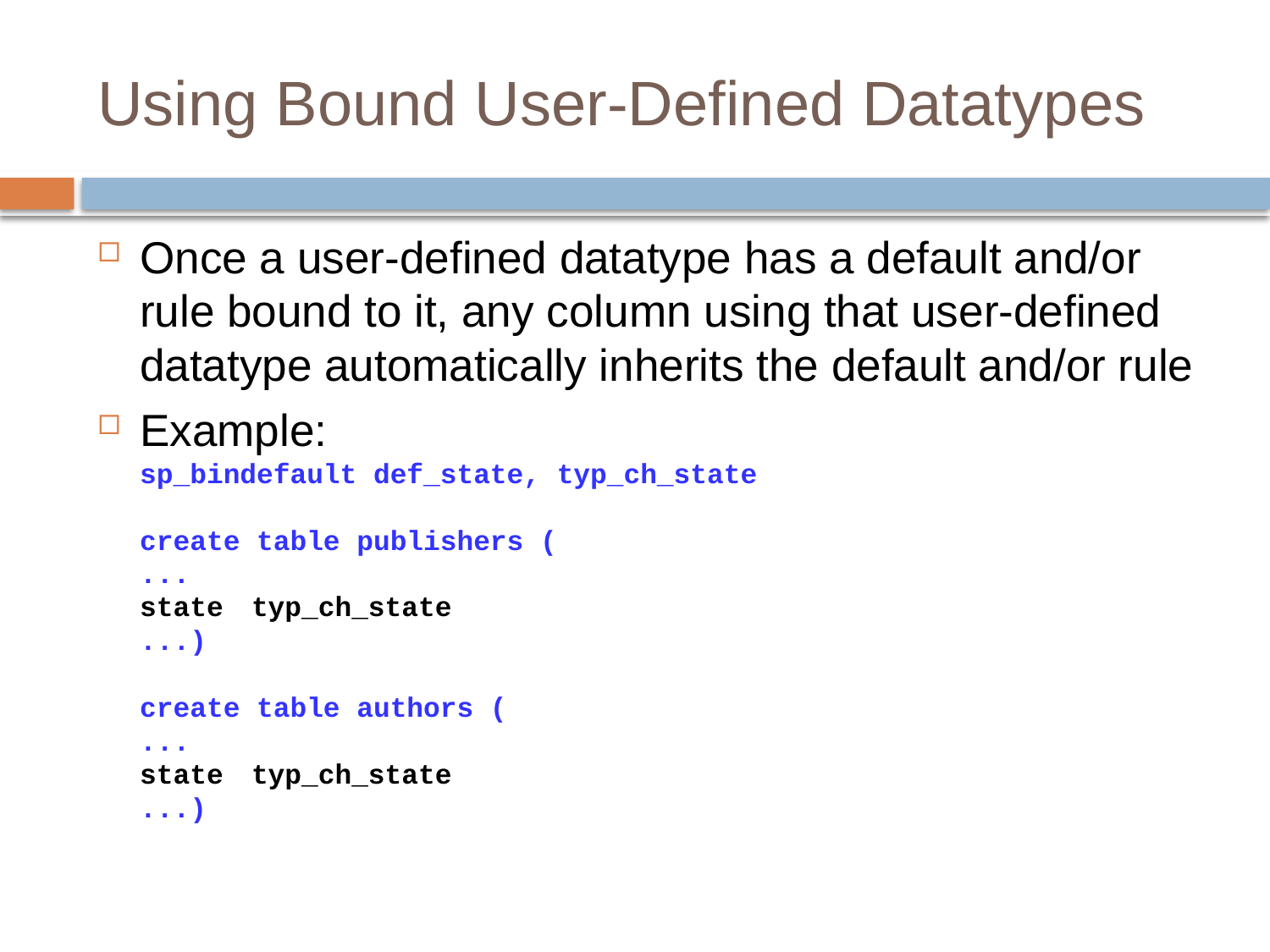

# Using Bound User-Defined Datatypes
Once a user-defined datatype has a default and/or rule bound to it, any column using that user-defined datatype automatically inherits the default and/or rule
Example:
	sp_bindefault def_state, typ_ch_state

	create table publishers (
	...
	state		typ_ch_state
	...)

	create table authors (
	...
	state		typ_ch_state
	...)